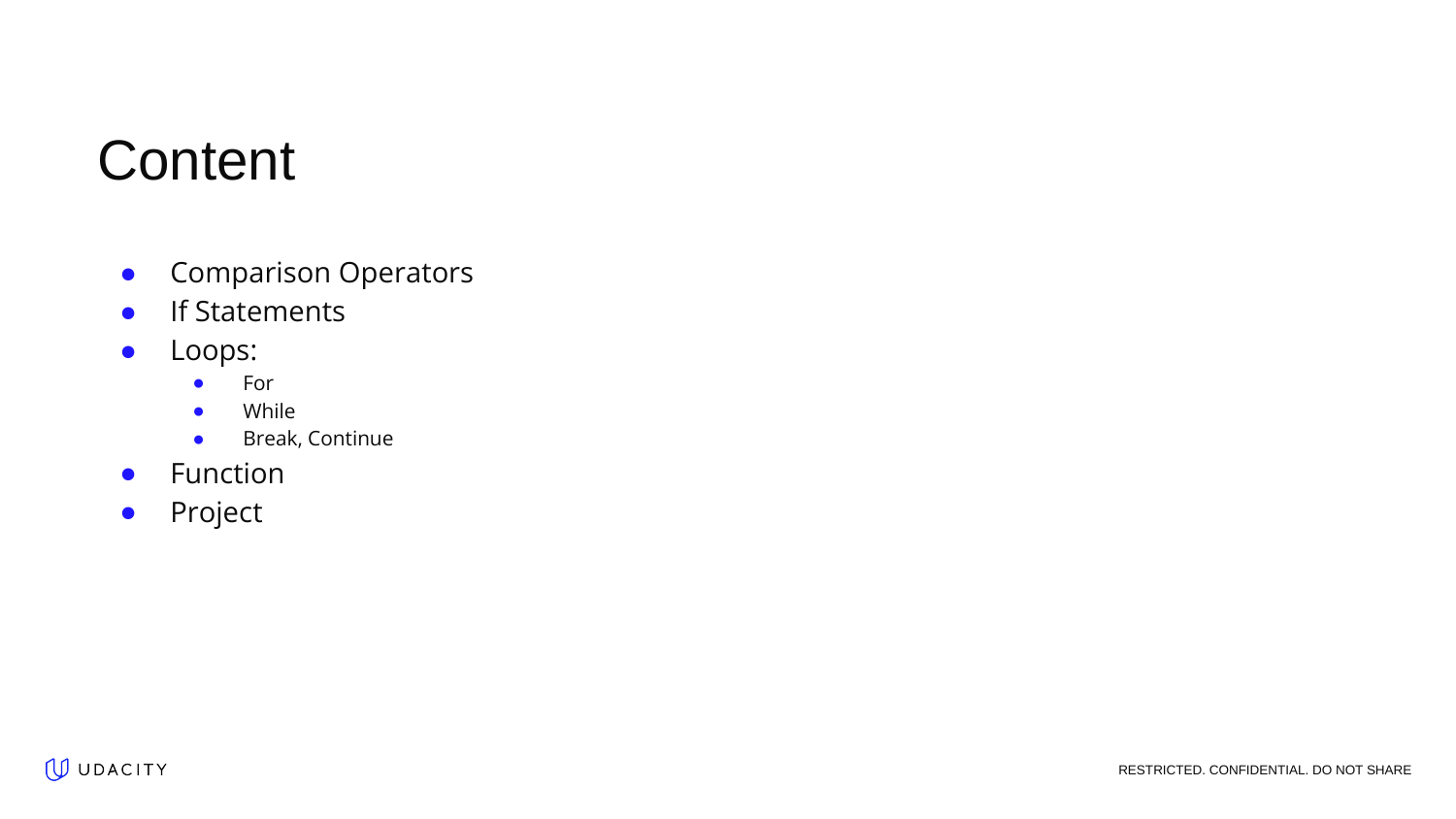

# Content
Comparison Operators
If Statements
Loops:
For
While
Break, Continue
Function
Project